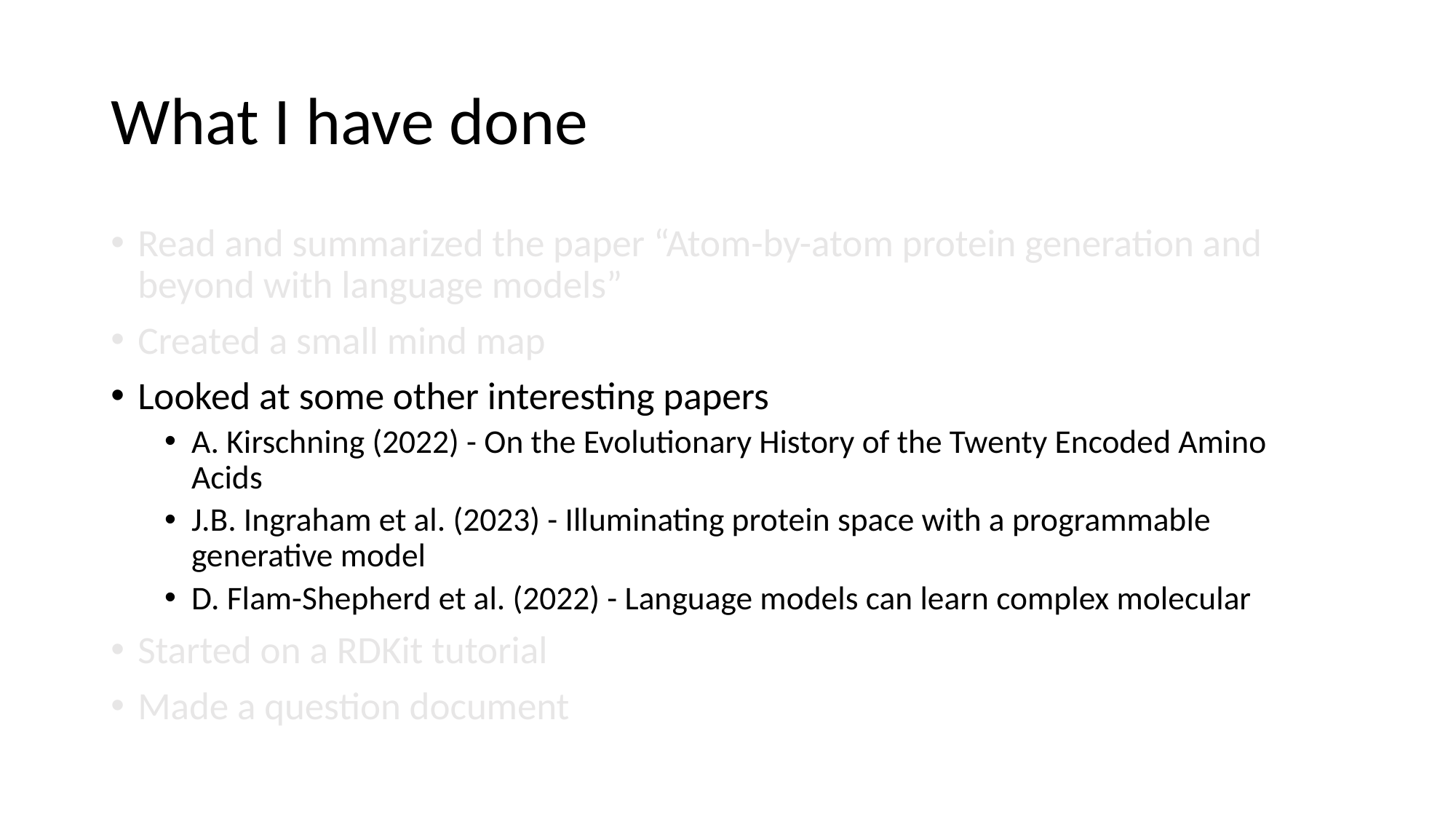

# What I have done
Read and summarized the paper “Atom-by-atom protein generation and beyond with language models”
Created a small mind map
Looked at some other interesting papers
A. Kirschning (2022) - On the Evolutionary History of the Twenty Encoded Amino Acids
J.B. Ingraham et al. (2023) - Illuminating protein space with a programmable generative model
D. Flam-Shepherd et al. (2022) - Language models can learn complex molecular
Started on a RDKit tutorial
Made a question document